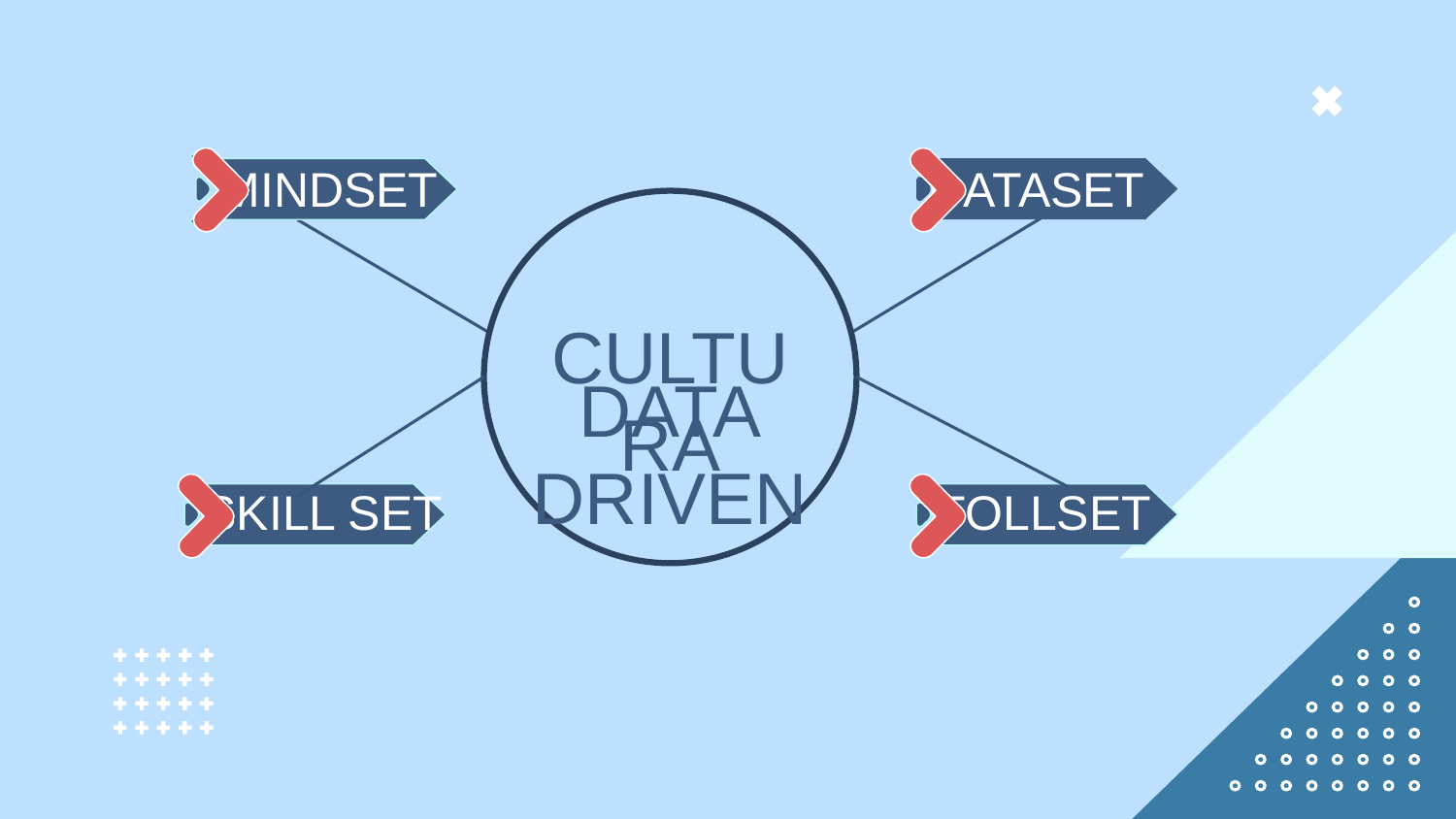

MINDSET
DATASET

CULTURA
DATA DRIVEN

SKILL SET
TOLLSET